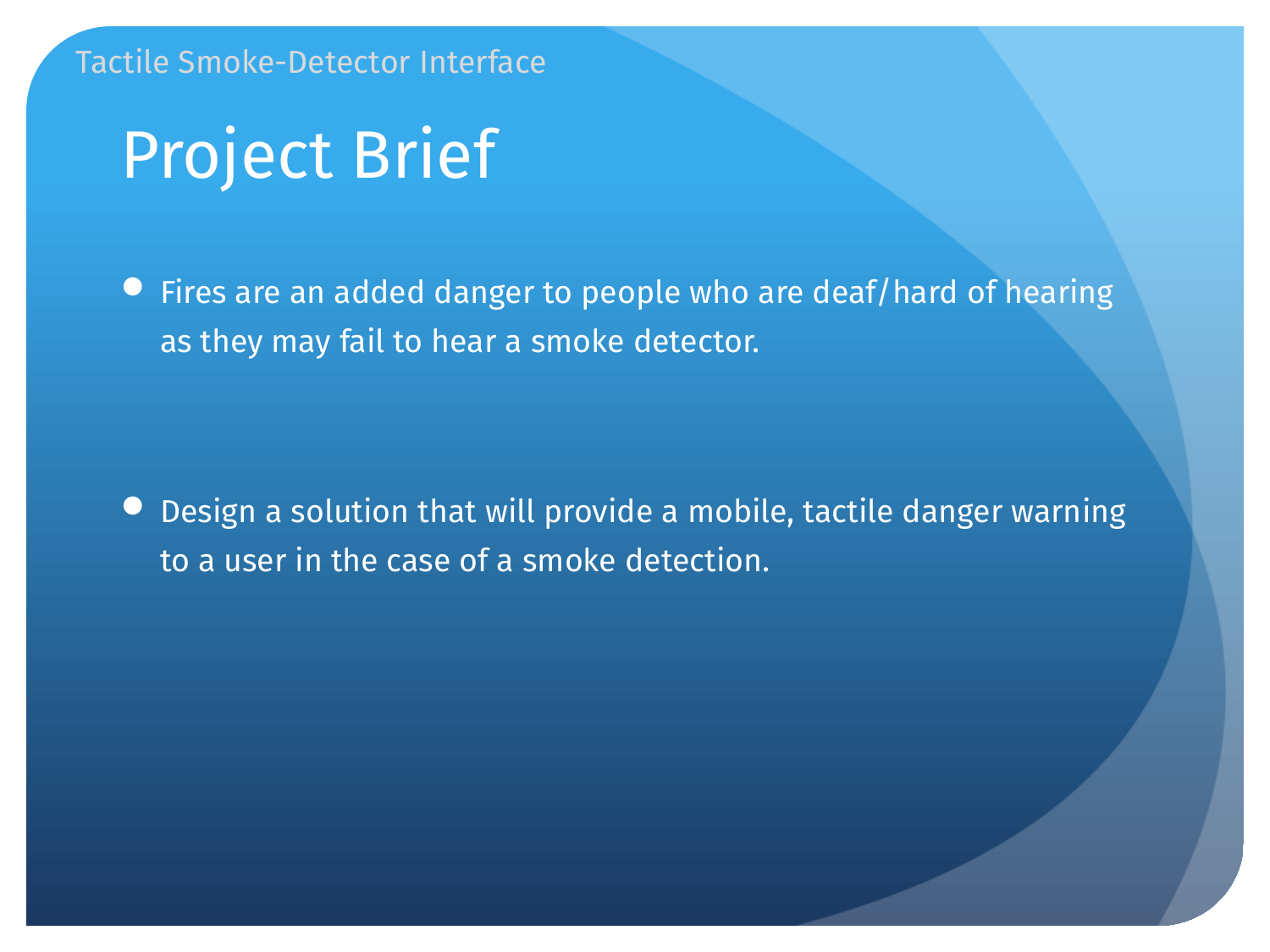

Tactile Smoke-Detector Interface
# Project Brief

Fires are an added danger to people who are deaf/hard of hearing as they may fail to hear a smoke detector.

Design a solution that will provide a mobile, tactile danger warning to a user in the case of a smoke detection.